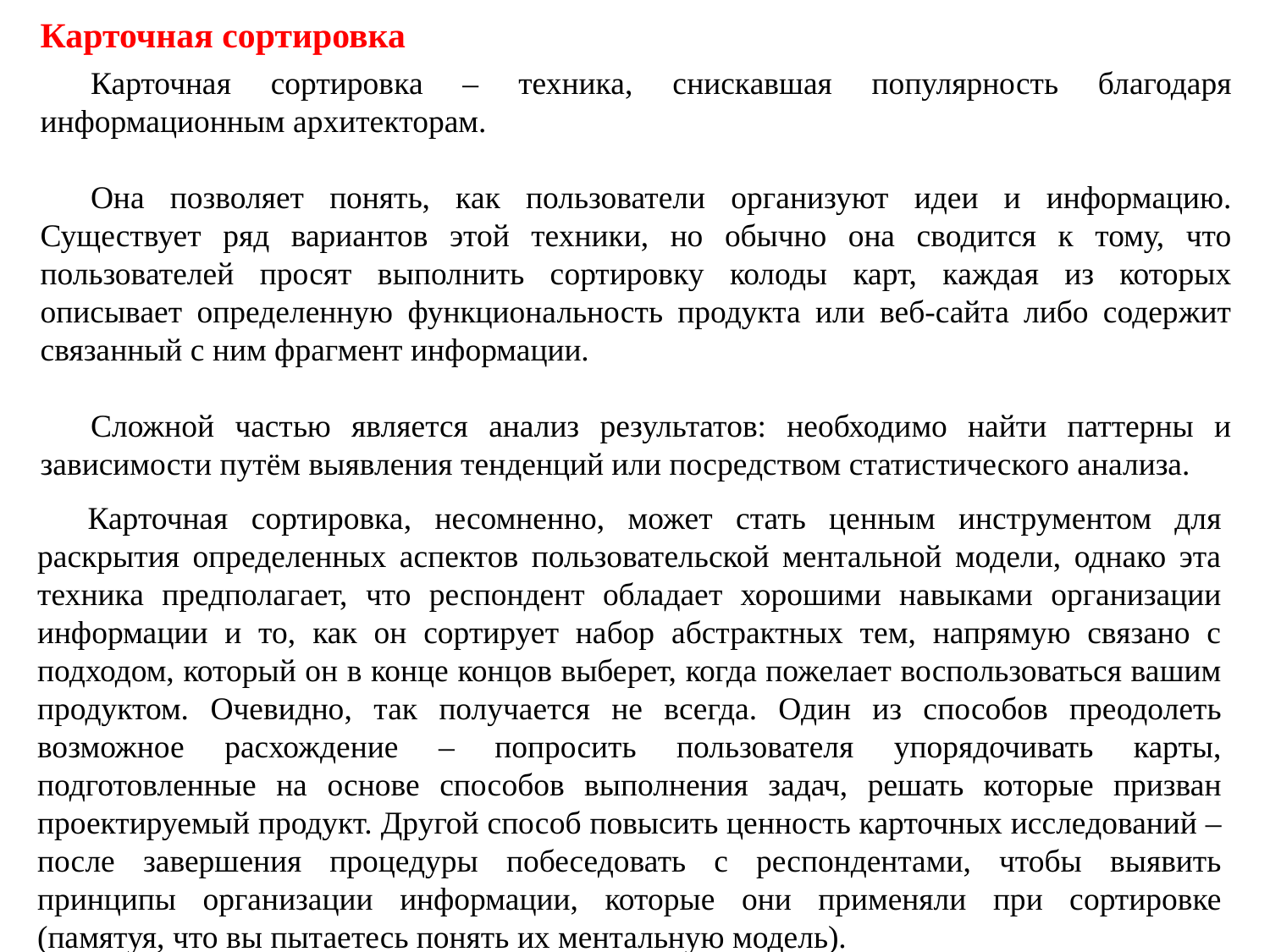

Карточная сортировка
Карточная сортировка – техника, снискавшая популярность благодаря информационным архитекторам.

Она позволяет понять, как пользователи организуют идеи и информацию. Существует ряд вариантов этой техники, но обычно она сводится к тому, что пользователей просят выполнить сортировку колоды карт, каждая из которых описывает определенную функциональность продукта или веб-сайта либо содержит связанный с ним фрагмент информации.

Сложной частью является анализ результатов: необходимо найти паттерны и зависимости путём выявления тенденций или посредством статистического анализа.
Карточная сортировка, несомненно, может стать ценным инструментом для раскрытия определенных аспектов пользовательской ментальной модели, однако эта техника предполагает, что респондент обладает хорошими навыками организации информации и то, как он сортирует набор абстрактных тем, напрямую связано с подходом, который он в конце концов выберет, когда пожелает воспользоваться вашим продуктом. Очевидно, так получается не всегда. Один из способов преодолеть возможное расхождение – попросить пользователя упорядочивать карты, подготовленные на основе способов выполнения задач, решать которые призван проектируемый продукт. Другой способ повысить ценность карточных исследований – после завершения процедуры побеседовать с респондентами, чтобы выявить принципы организации информации, которые они применяли при сортировке (памятуя, что вы пытаетесь понять их ментальную модель).